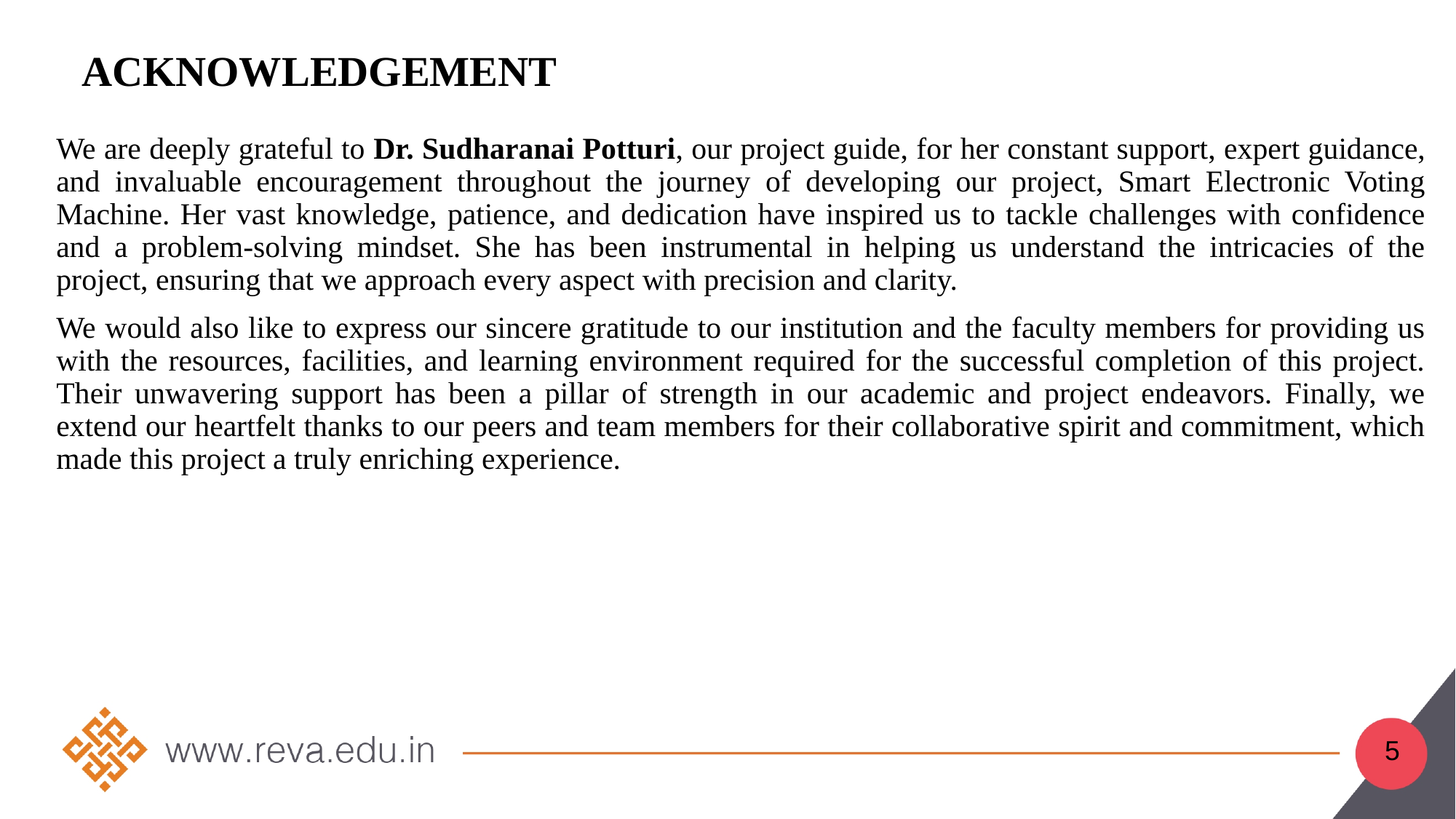

# Acknowledgement
We are deeply grateful to Dr. Sudharanai Potturi, our project guide, for her constant support, expert guidance, and invaluable encouragement throughout the journey of developing our project, Smart Electronic Voting Machine. Her vast knowledge, patience, and dedication have inspired us to tackle challenges with confidence and a problem-solving mindset. She has been instrumental in helping us understand the intricacies of the project, ensuring that we approach every aspect with precision and clarity.
We would also like to express our sincere gratitude to our institution and the faculty members for providing us with the resources, facilities, and learning environment required for the successful completion of this project. Their unwavering support has been a pillar of strength in our academic and project endeavors. Finally, we extend our heartfelt thanks to our peers and team members for their collaborative spirit and commitment, which made this project a truly enriching experience.

5